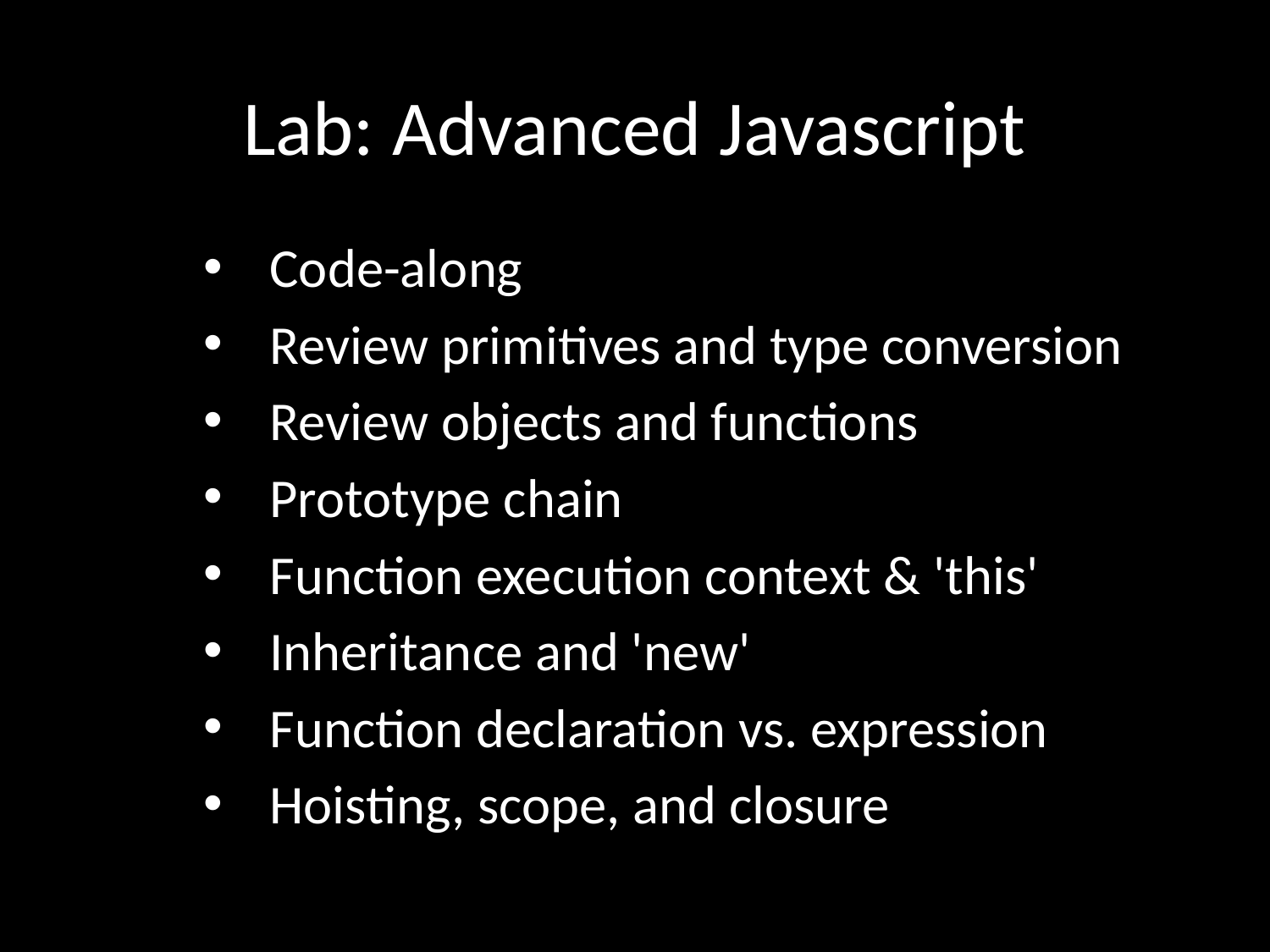

# Lab: Advanced Javascript
Code-along
Review primitives and type conversion
Review objects and functions
Prototype chain
Function execution context & 'this'
Inheritance and 'new'
Function declaration vs. expression
Hoisting, scope, and closure